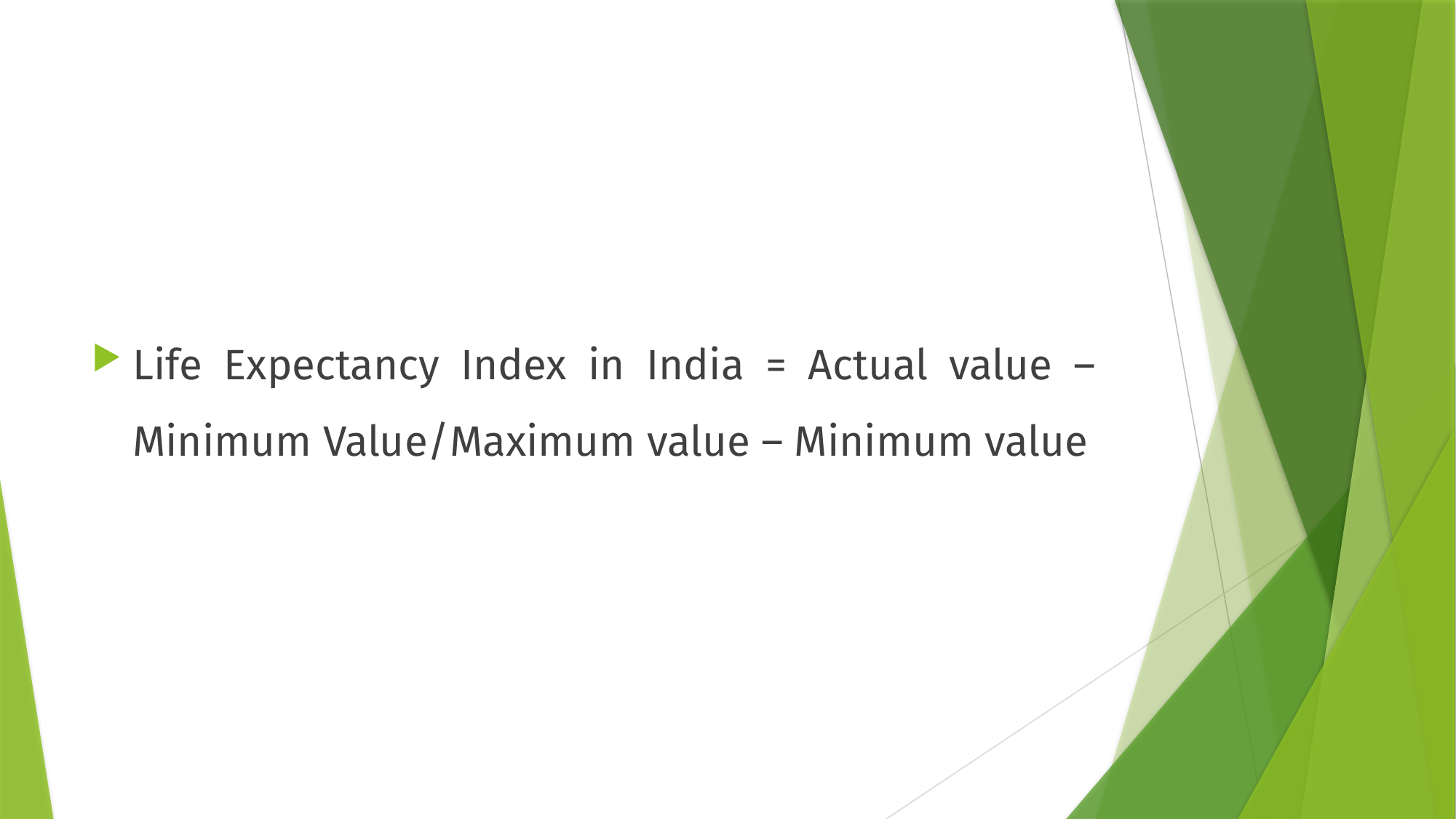

#

Life Expectancy Index in India = Actual value – Minimum Value/Maximum value – Minimum value